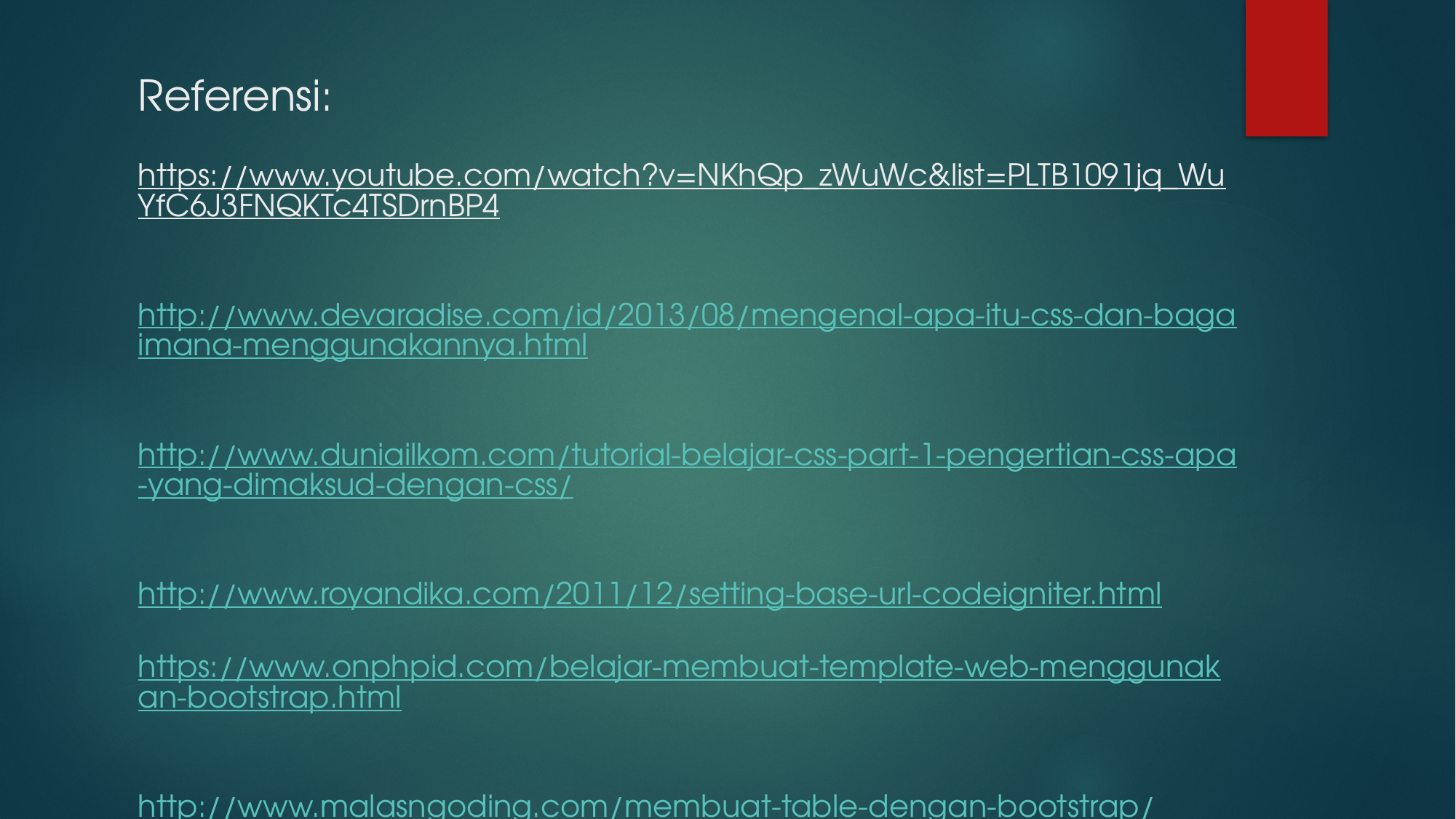

# Referensi: https://www.youtube.com/watch?v=NKhQp_zWuWc&list=PLTB1091jq_WuYfC6J3FNQKTc4TSDrnBP4 http://www.devaradise.com/id/2013/08/mengenal-apa-itu-css-dan-bagaimana-menggunakannya.html http://www.duniailkom.com/tutorial-belajar-css-part-1-pengertian-css-apa-yang-dimaksud-dengan-css/ http://www.royandika.com/2011/12/setting-base-url-codeigniter.html https://www.onphpid.com/belajar-membuat-template-web-menggunakan-bootstrap.html http://www.malasngoding.com/membuat-table-dengan-bootstrap/